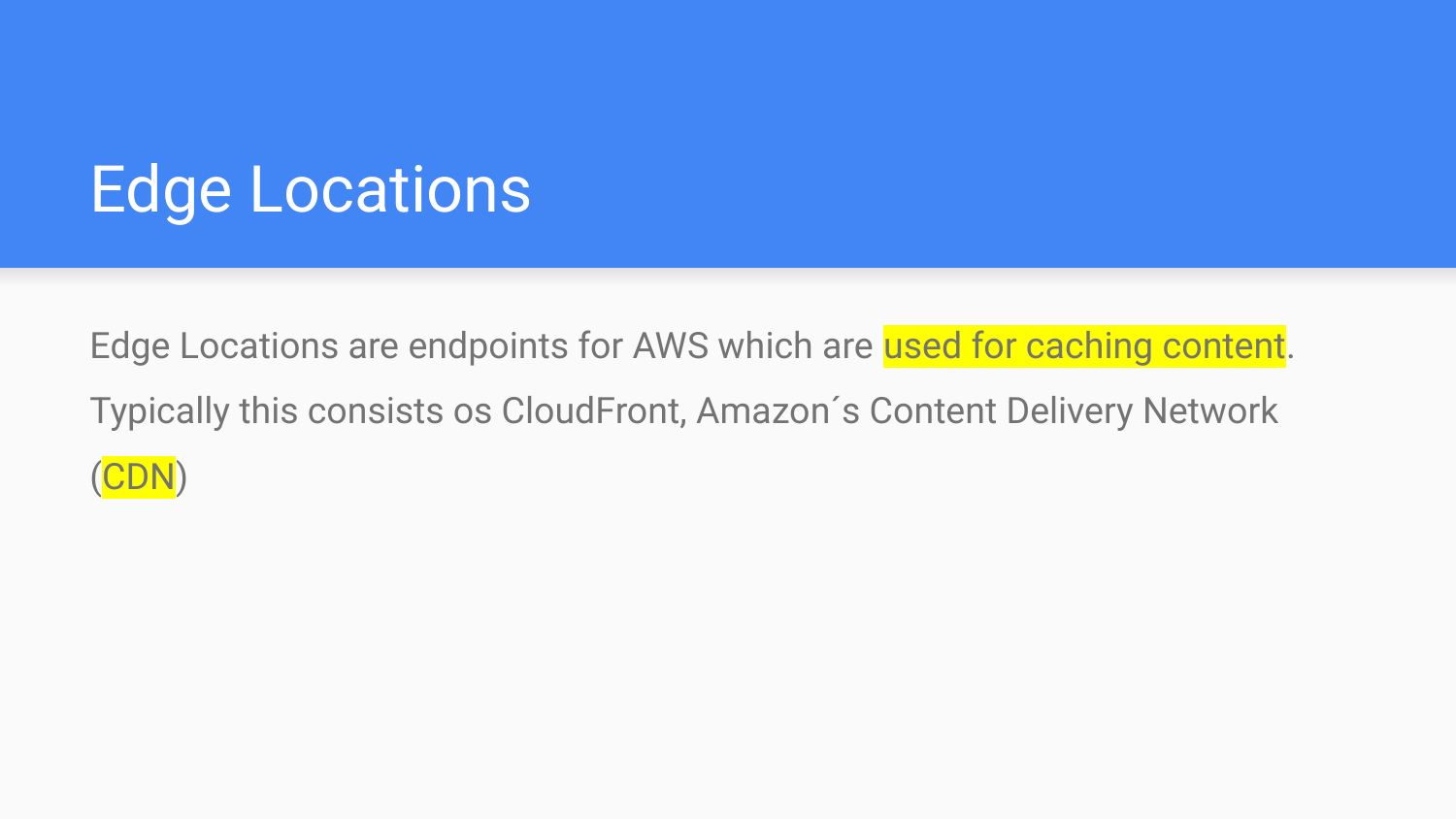

# Edge Locations
Edge Locations are endpoints for AWS which are used for caching content. Typically this consists os CloudFront, Amazon´s Content Delivery Network (CDN)